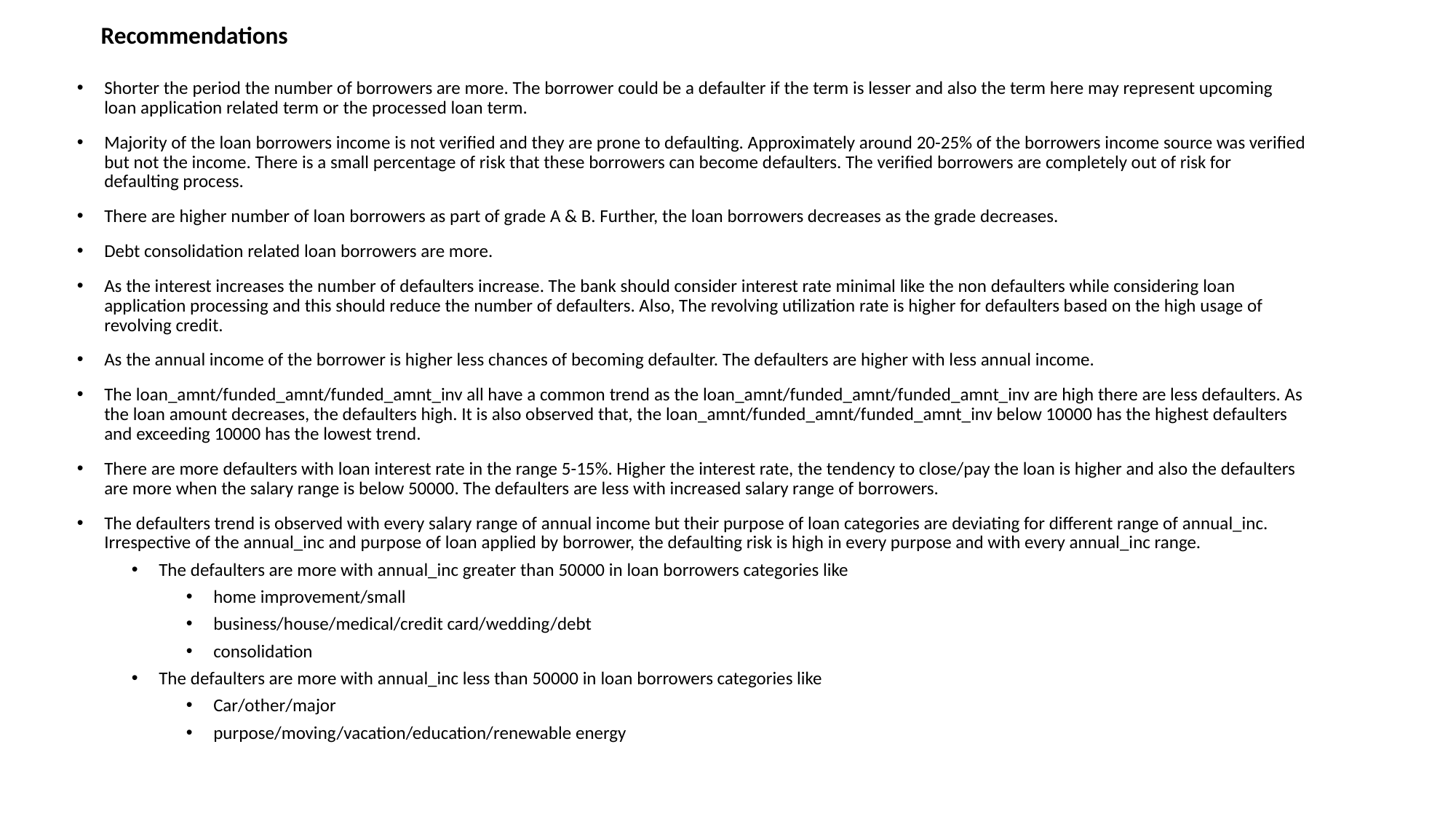

# Recommendations

Shorter the period the number of borrowers are more. The borrower could be a defaulter if the term is lesser and also the term here may represent upcoming loan application related term or the processed loan term.
Majority of the loan borrowers income is not verified and they are prone to defaulting. Approximately around 20-25% of the borrowers income source was verified but not the income. There is a small percentage of risk that these borrowers can become defaulters. The verified borrowers are completely out of risk for defaulting process.
There are higher number of loan borrowers as part of grade A & B. Further, the loan borrowers decreases as the grade decreases.
Debt consolidation related loan borrowers are more.
As the interest increases the number of defaulters increase. The bank should consider interest rate minimal like the non defaulters while considering loan application processing and this should reduce the number of defaulters. Also, The revolving utilization rate is higher for defaulters based on the high usage of revolving credit.
As the annual income of the borrower is higher less chances of becoming defaulter. The defaulters are higher with less annual income.
The loan_amnt/funded_amnt/funded_amnt_inv all have a common trend as the loan_amnt/funded_amnt/funded_amnt_inv are high there are less defaulters. As the loan amount decreases, the defaulters high. It is also observed that, the loan_amnt/funded_amnt/funded_amnt_inv below 10000 has the highest defaulters and exceeding 10000 has the lowest trend.
There are more defaulters with loan interest rate in the range 5-15%. Higher the interest rate, the tendency to close/pay the loan is higher and also the defaulters are more when the salary range is below 50000. The defaulters are less with increased salary range of borrowers.
The defaulters trend is observed with every salary range of annual income but their purpose of loan categories are deviating for different range of annual_inc. Irrespective of the annual_inc and purpose of loan applied by borrower, the defaulting risk is high in every purpose and with every annual_inc range.
The defaulters are more with annual_inc greater than 50000 in loan borrowers categories like
home improvement/small
business/house/medical/credit card/wedding/debt
consolidation
The defaulters are more with annual_inc less than 50000 in loan borrowers categories like
Car/other/major
purpose/moving/vacation/education/renewable energy